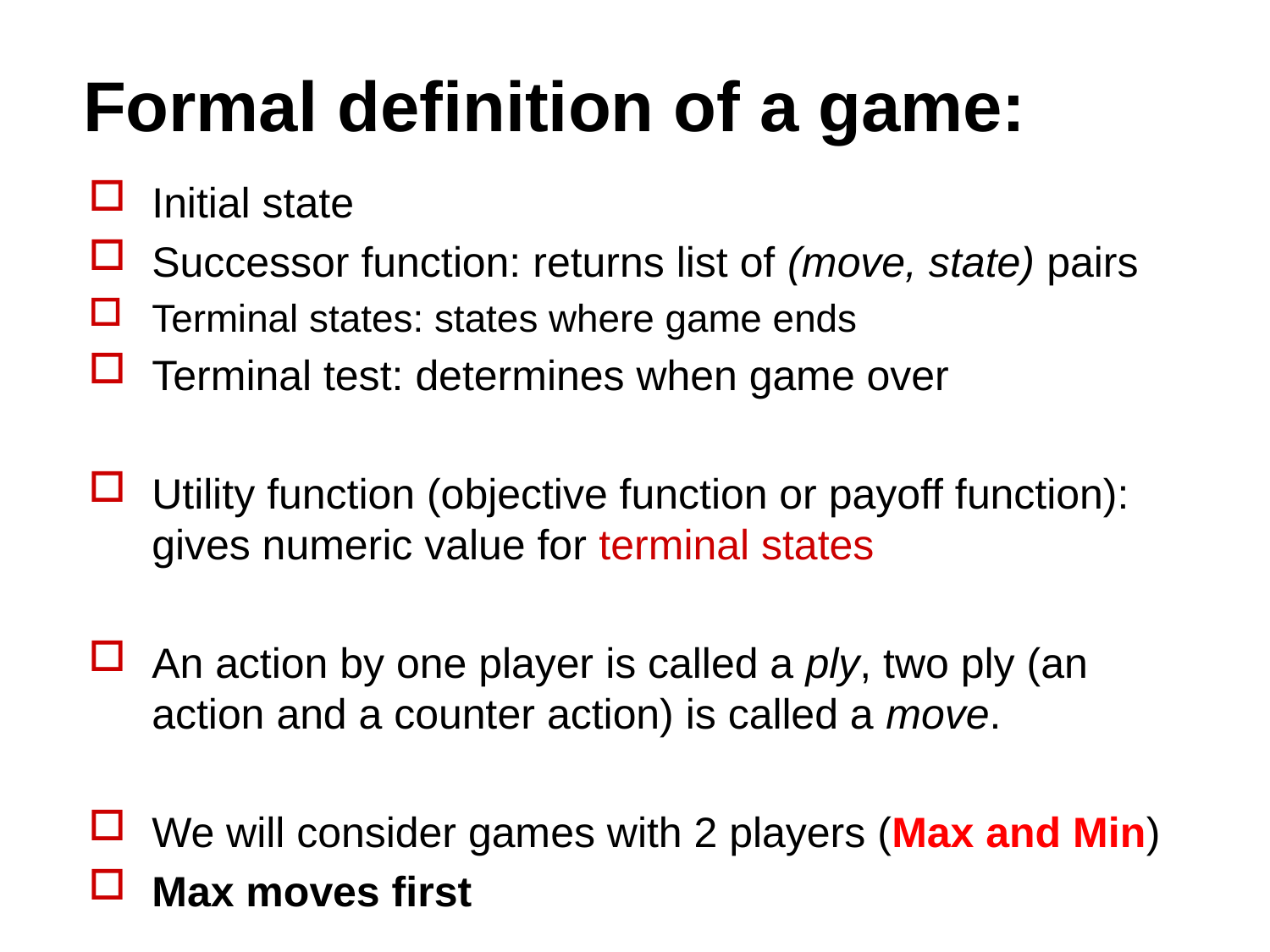

# Formal definition of a game:
Initial state
Successor function: returns list of (move, state) pairs
Terminal states: states where game ends
Terminal test: determines when game over

Utility function (objective function or payoff function): gives numeric value for terminal states

An action by one player is called a ply, two ply (an action and a counter action) is called a move.

We will consider games with 2 players (Max and Min)
Max moves first